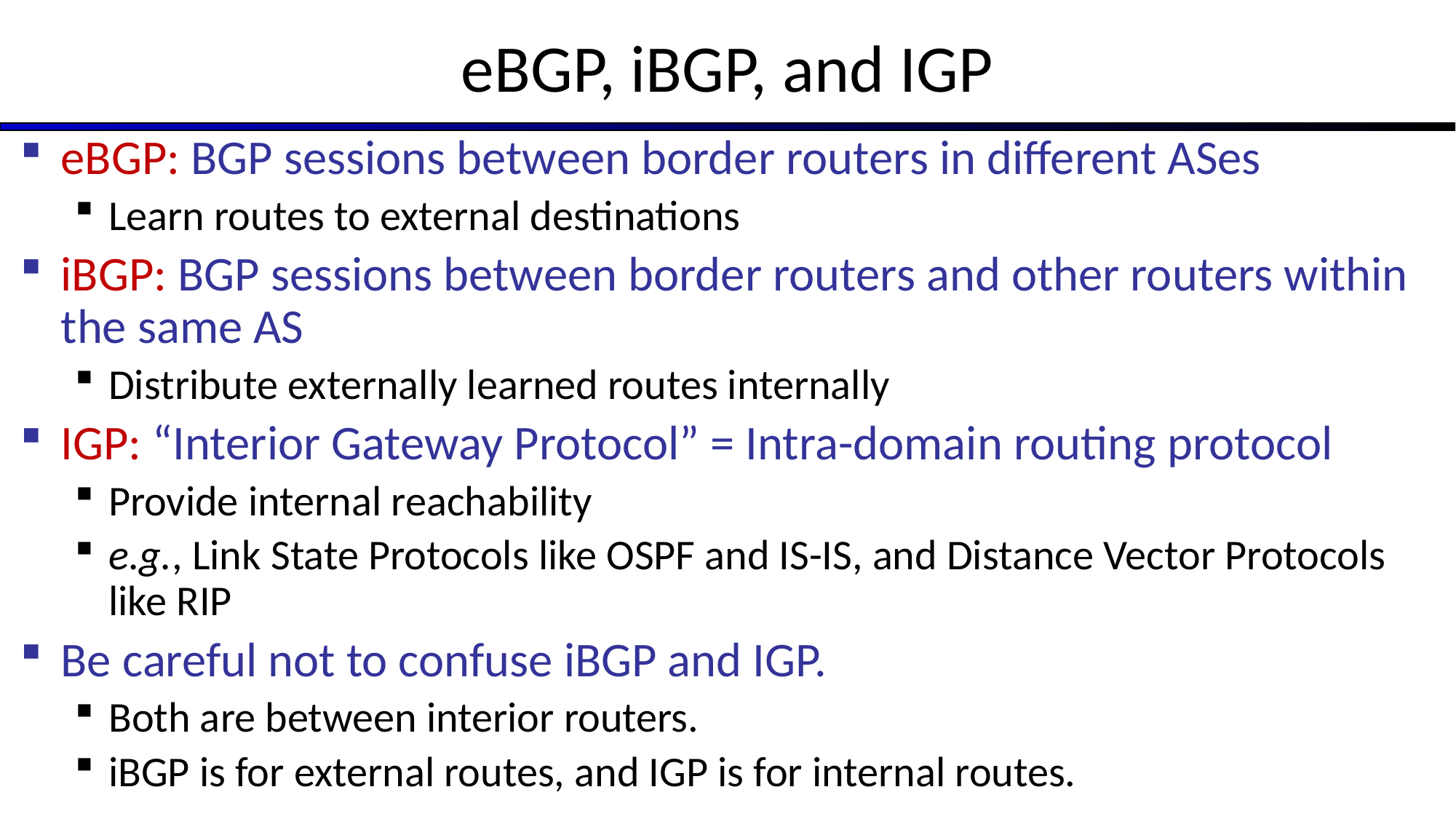

# eBGP, iBGP, and IGP
eBGP: BGP sessions between border routers in different ASes
Learn routes to external destinations
iBGP: BGP sessions between border routers and other routers within the same AS
Distribute externally learned routes internally
IGP: “Interior Gateway Protocol” = Intra-domain routing protocol
Provide internal reachability
e.g., Link State Protocols like OSPF and IS-IS, and Distance Vector Protocols like RIP
Be careful not to confuse iBGP and IGP.
Both are between interior routers.
iBGP is for external routes, and IGP is for internal routes.